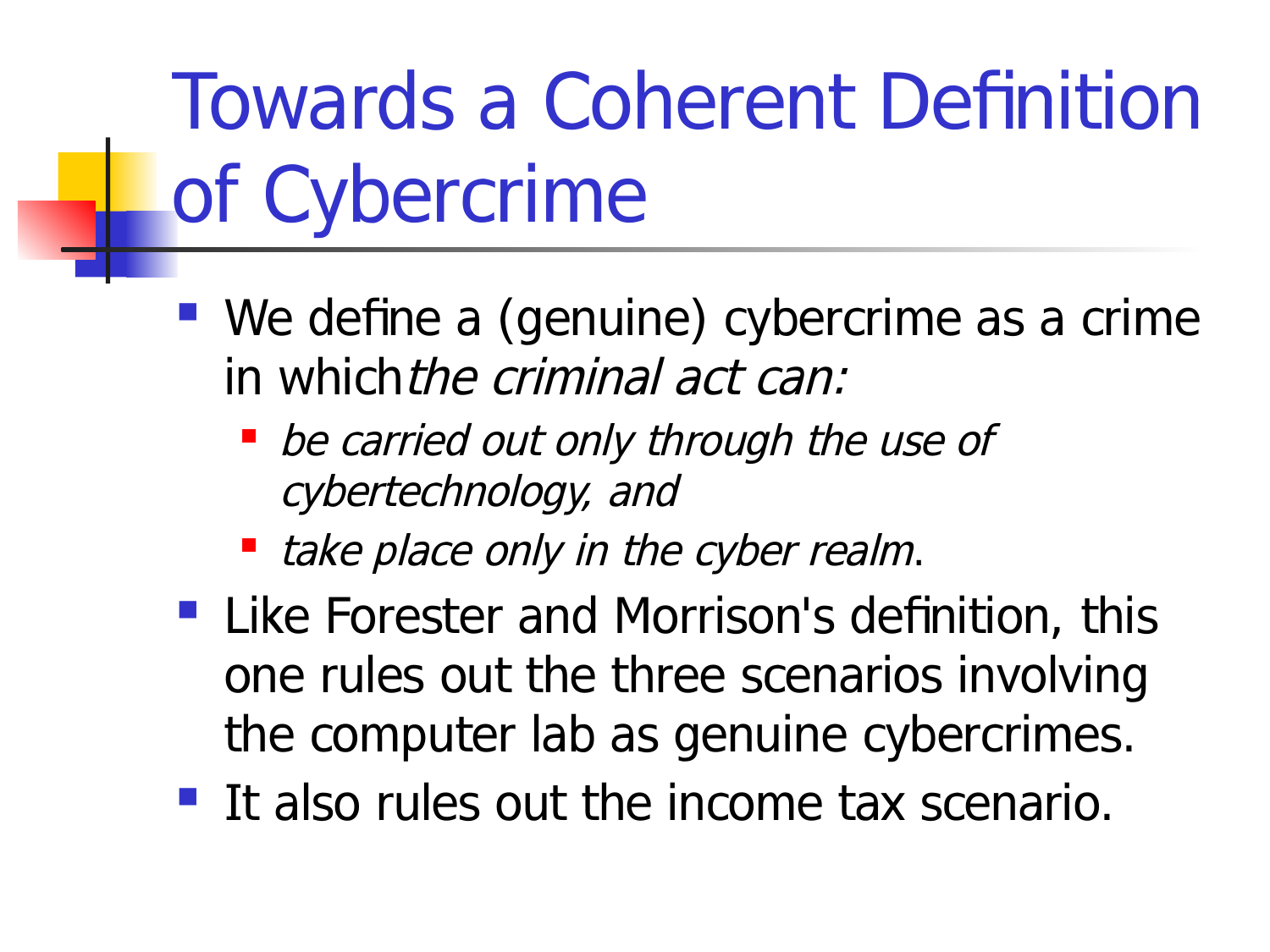

# Towards a Coherent Definition of Cybercrime
We define a (genuine) cybercrime as a crime in whichthe criminal act can:
be carried out only through the use of cybertechnology, and
take place only in the cyber realm.
Like Forester and Morrison's definition, this one rules out the three scenarios involving the computer lab as genuine cybercrimes.
It also rules out the income tax scenario.